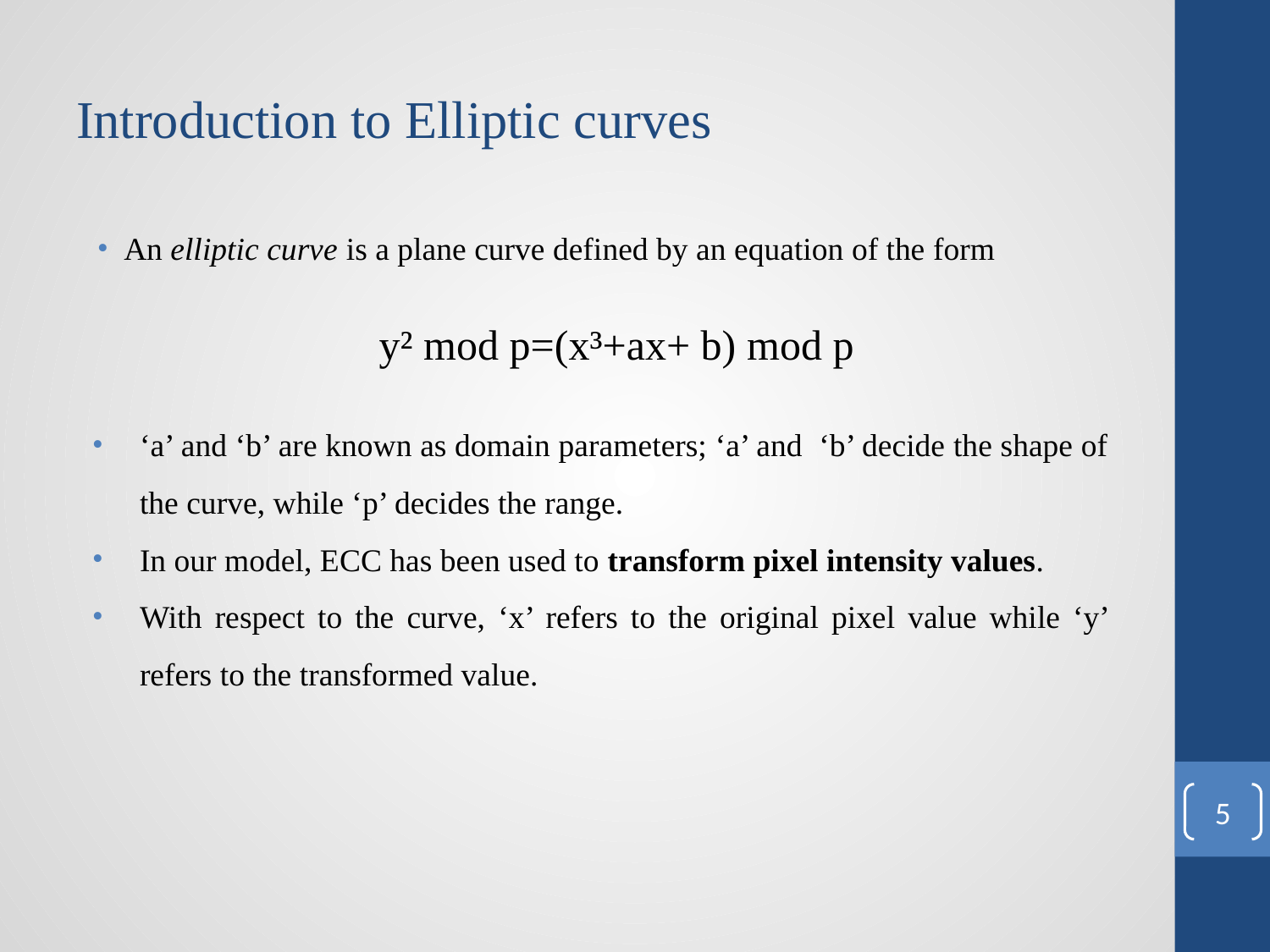

# Introduction to Elliptic curves
An elliptic curve is a plane curve defined by an equation of the form

y² mod p=(x³+ax+ b) mod p

‘a’ and ‘b’ are known as domain parameters; ‘a’ and  ‘b’ decide the shape of the curve, while ‘p’ decides the range.
In our model, ECC has been used to transform pixel intensity values.
With respect to the curve, ‘x’ refers to the original pixel value while ‘y’ refers to the transformed value.

5